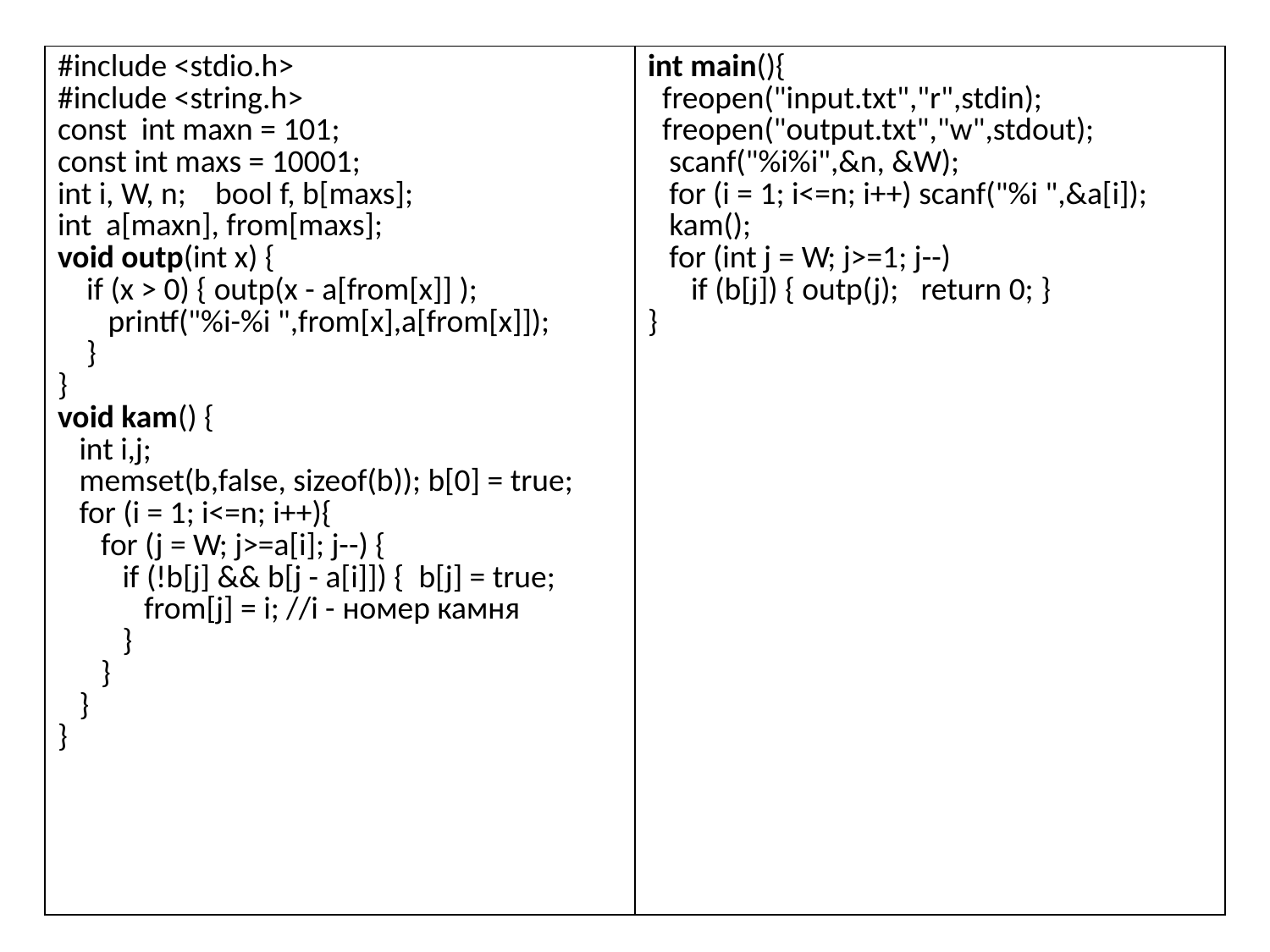

| #include <stdio.h> #include <string.h> const int maxn = 101; const int maxs = 10001; int i, W, n; bool f, b[maxs]; int a[maxn], from[maxs]; void outp(int x) { if (x > 0) { outp(x - a[from[x]] ); printf("%i-%i ",from[x],a[from[x]]); } } void kam() { int i,j; memset(b,false, sizeof(b)); b[0] = true; for (i = 1; i<=n; i++){ for (j = W; j>=a[i]; j--) { if (!b[j] && b[j - a[i]]) { b[j] = true; from[j] = i; //i - номер камня } } } } | int main(){ freopen("input.txt","r",stdin); freopen("output.txt","w",stdout); scanf("%i%i",&n, &W); for (i = 1; i<=n; i++) scanf("%i ",&a[i]); kam(); for (int j = W; j>=1; j--) if (b[j]) { outp(j); return 0; } } |
| --- | --- |